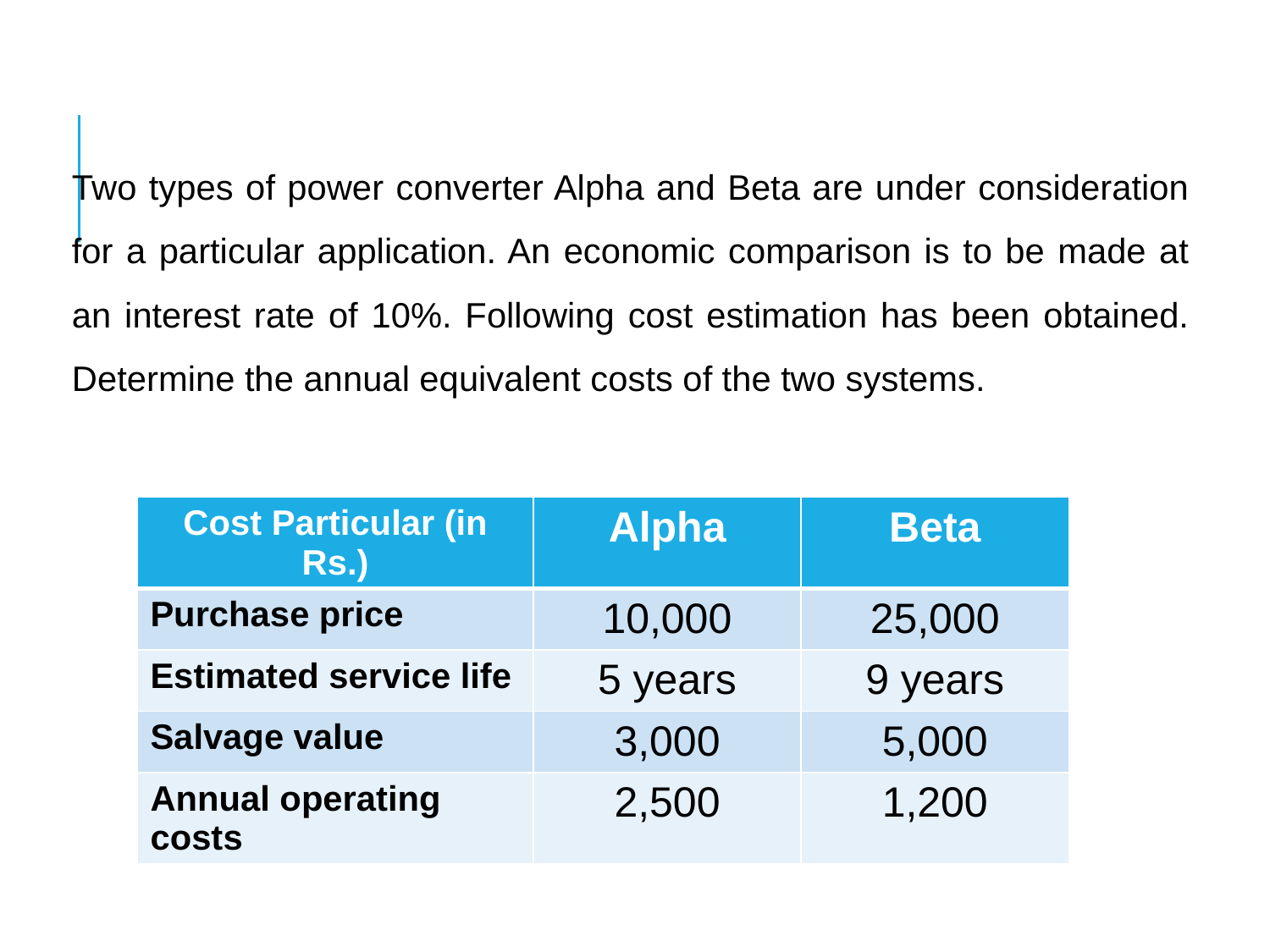

Two types of power converter Alpha and Beta are under consideration for a particular application. An economic comparison is to be made at an interest rate of 10%. Following cost estimation has been obtained. Determine the annual equivalent costs of the two systems.
| Cost Particular (in Rs.) | Alpha | Beta |
| --- | --- | --- |
| Purchase price | 10,000 | 25,000 |
| Estimated service life | 5 years | 9 years |
| Salvage value | 3,000 | 5,000 |
| Annual operating costs | 2,500 | 1,200 |